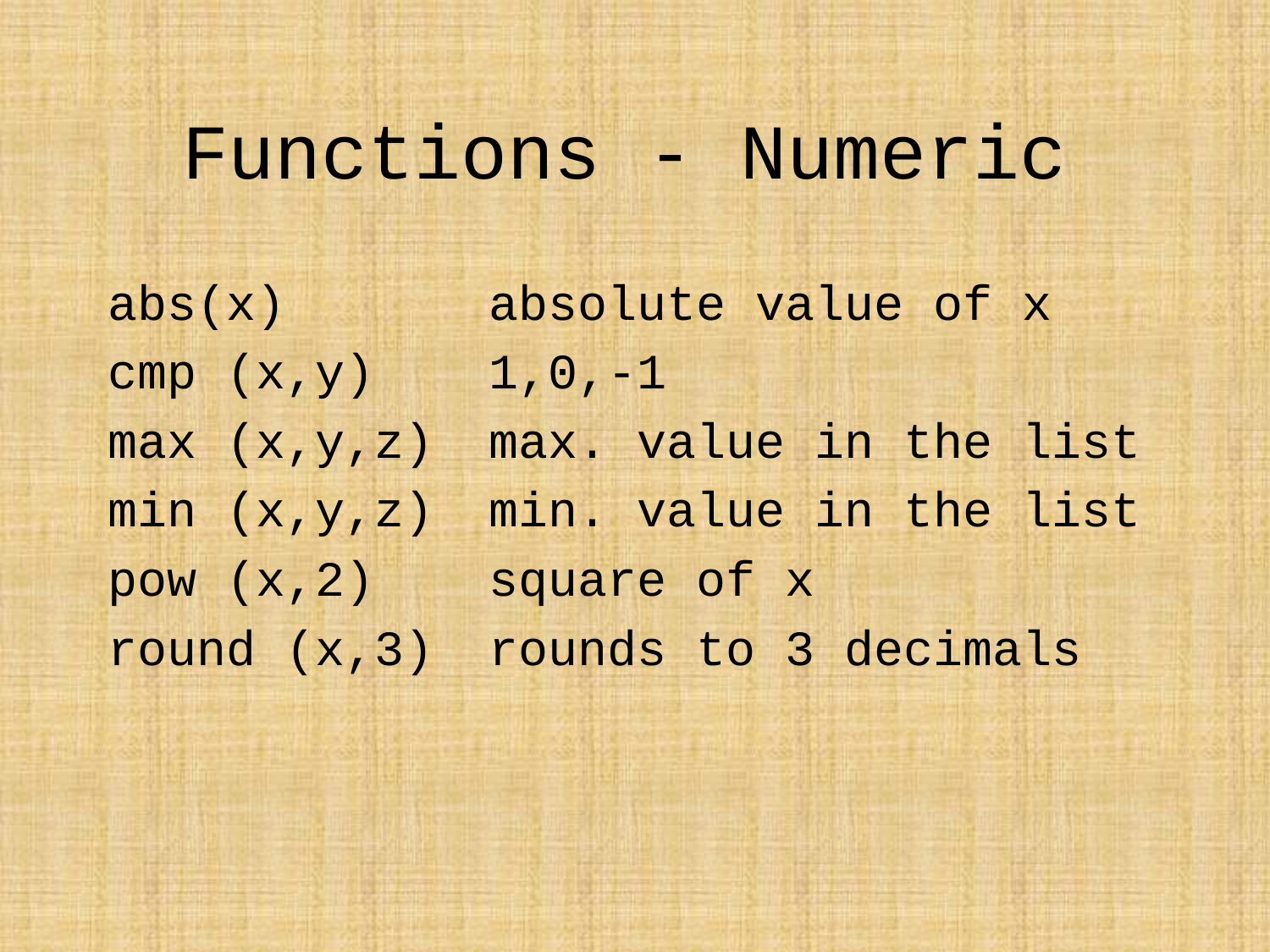

# Functions - Numeric
abs(x)		absolute value of x
cmp (x,y)	1,0,-1
max (x,y,z)	max. value in the list
min (x,y,z)	min. value in the list
pow (x,2)	square of x
round (x,3)	rounds to 3 decimals